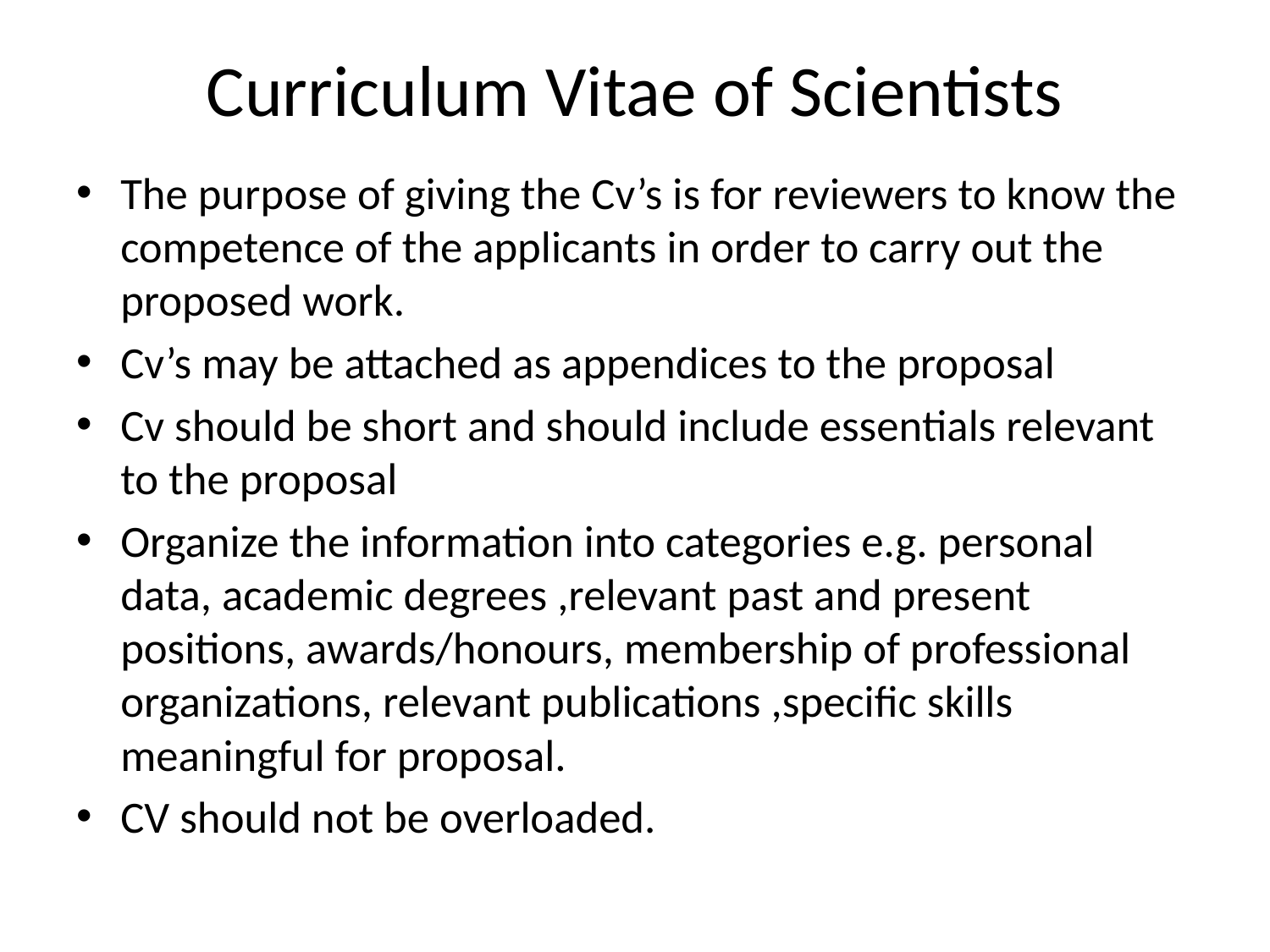

# Curriculum Vitae of Scientists
The purpose of giving the Cv’s is for reviewers to know the competence of the applicants in order to carry out the proposed work.
Cv’s may be attached as appendices to the proposal
Cv should be short and should include essentials relevant to the proposal
Organize the information into categories e.g. personal data, academic degrees ,relevant past and present positions, awards/honours, membership of professional organizations, relevant publications ,specific skills meaningful for proposal.
CV should not be overloaded.